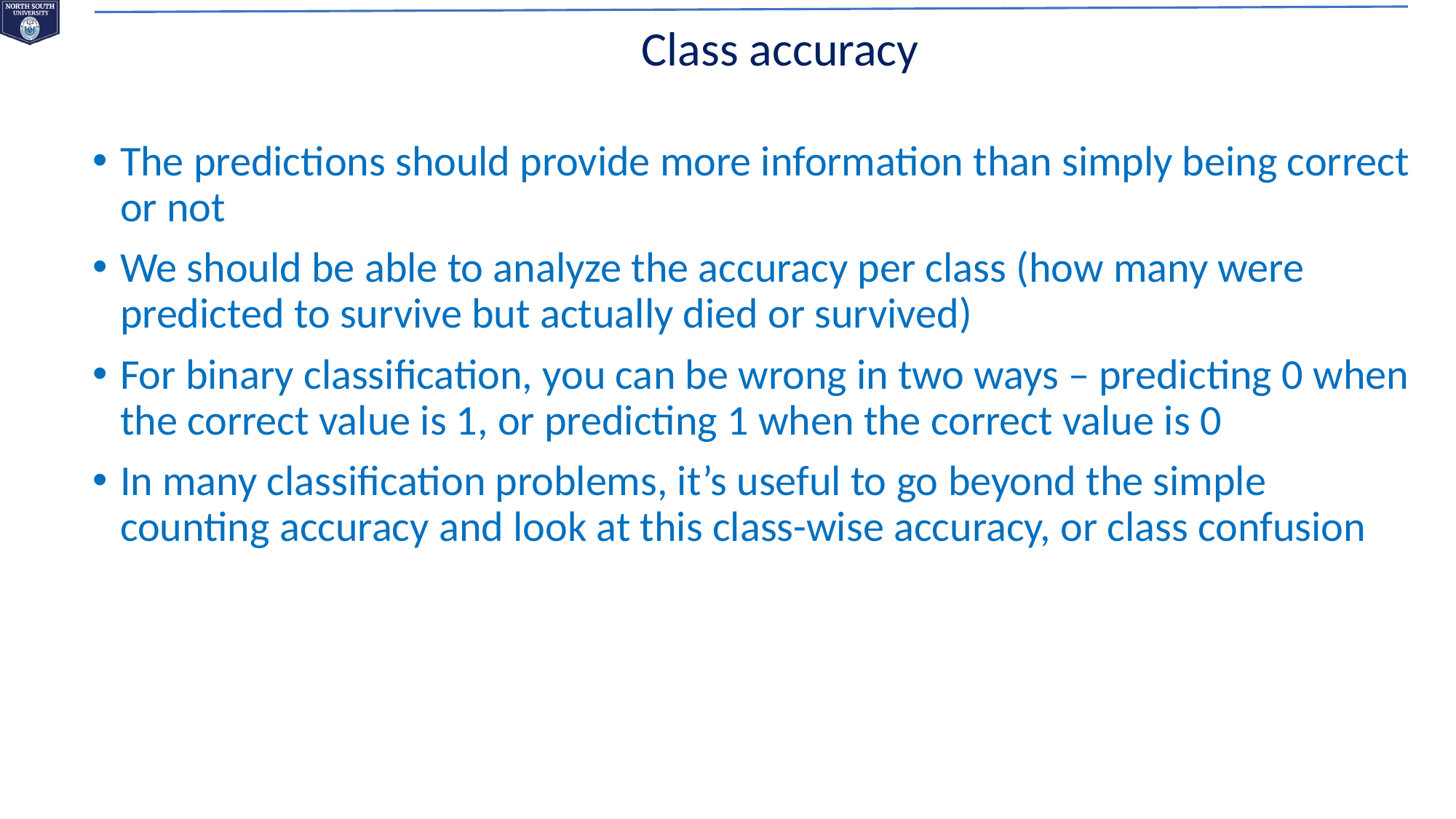

# Class accuracy
The predictions should provide more information than simply being correct or not
We should be able to analyze the accuracy per class (how many were predicted to survive but actually died or survived)
For binary classification, you can be wrong in two ways – predicting 0 when the correct value is 1, or predicting 1 when the correct value is 0
In many classification problems, it’s useful to go beyond the simple counting accuracy and look at this class-wise accuracy, or class confusion